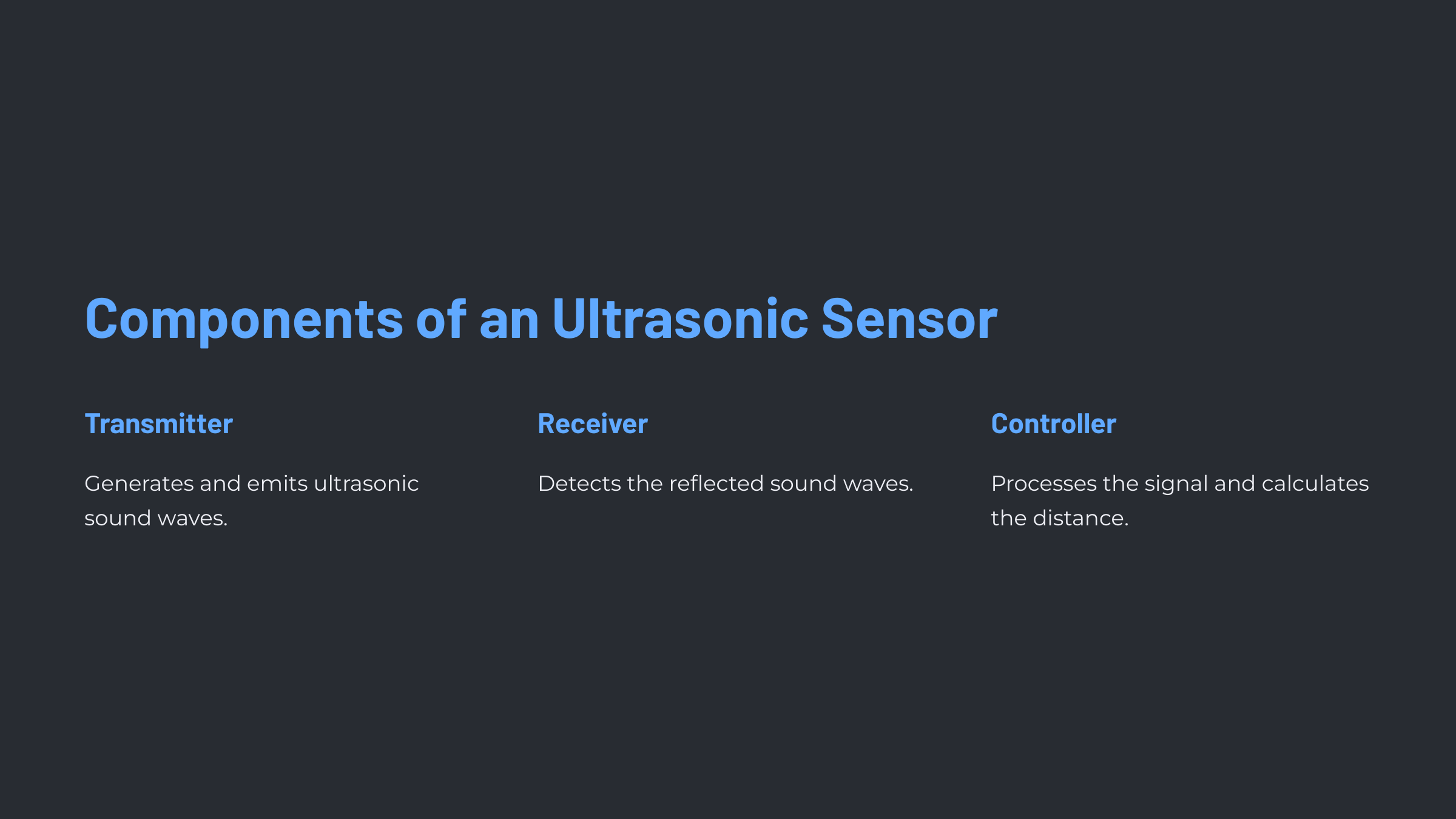

Components of an Ultrasonic Sensor
Transmitter
Receiver
Controller
Generates and emits ultrasonic sound waves.
Detects the reflected sound waves.
Processes the signal and calculates the distance.